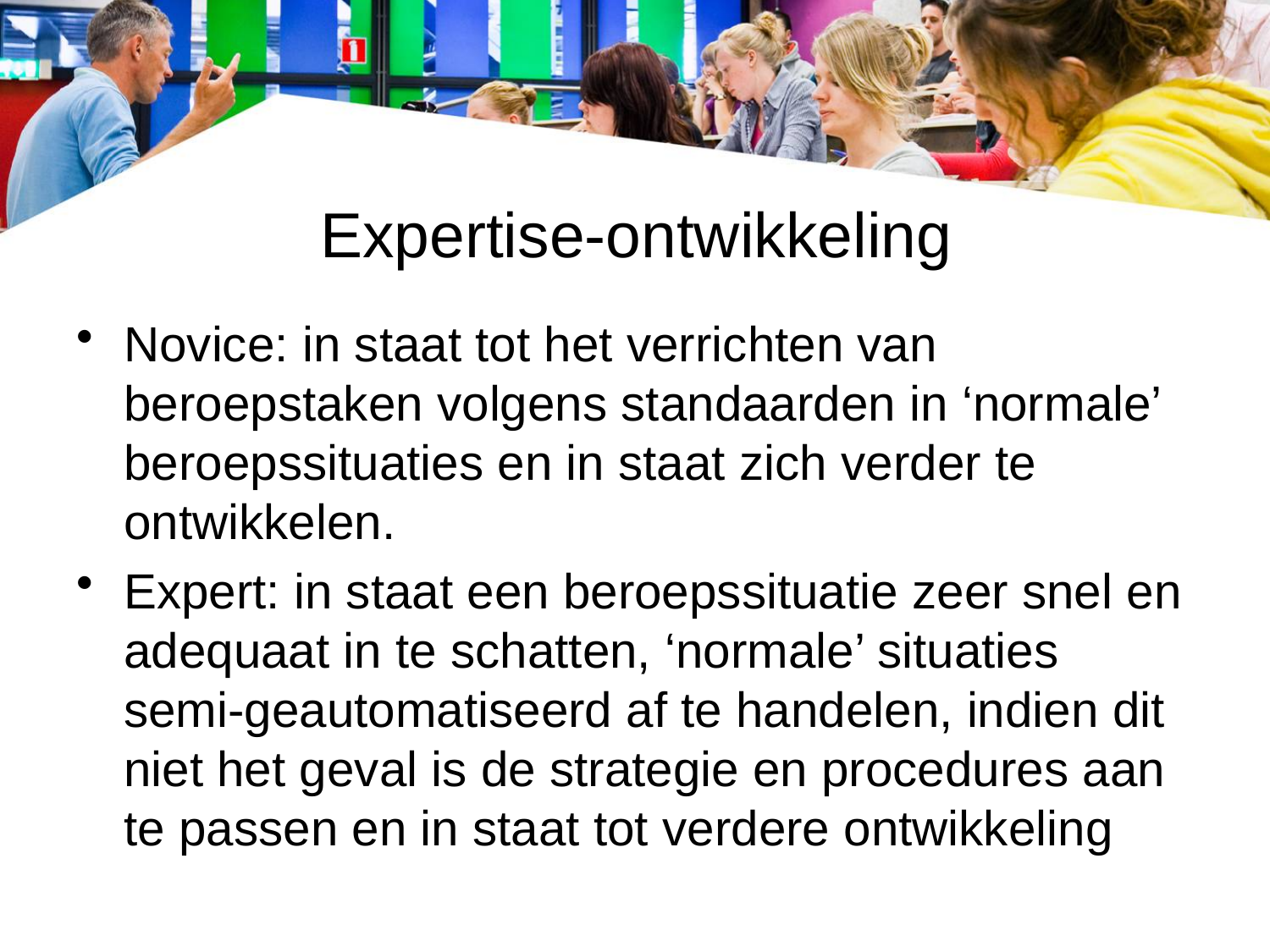

# Expertise-ontwikkeling
Novice: in staat tot het verrichten van beroepstaken volgens standaarden in ‘normale’ beroepssituaties en in staat zich verder te ontwikkelen.
Expert: in staat een beroepssituatie zeer snel en adequaat in te schatten, ‘normale’ situaties semi-geautomatiseerd af te handelen, indien dit niet het geval is de strategie en procedures aan te passen en in staat tot verdere ontwikkeling